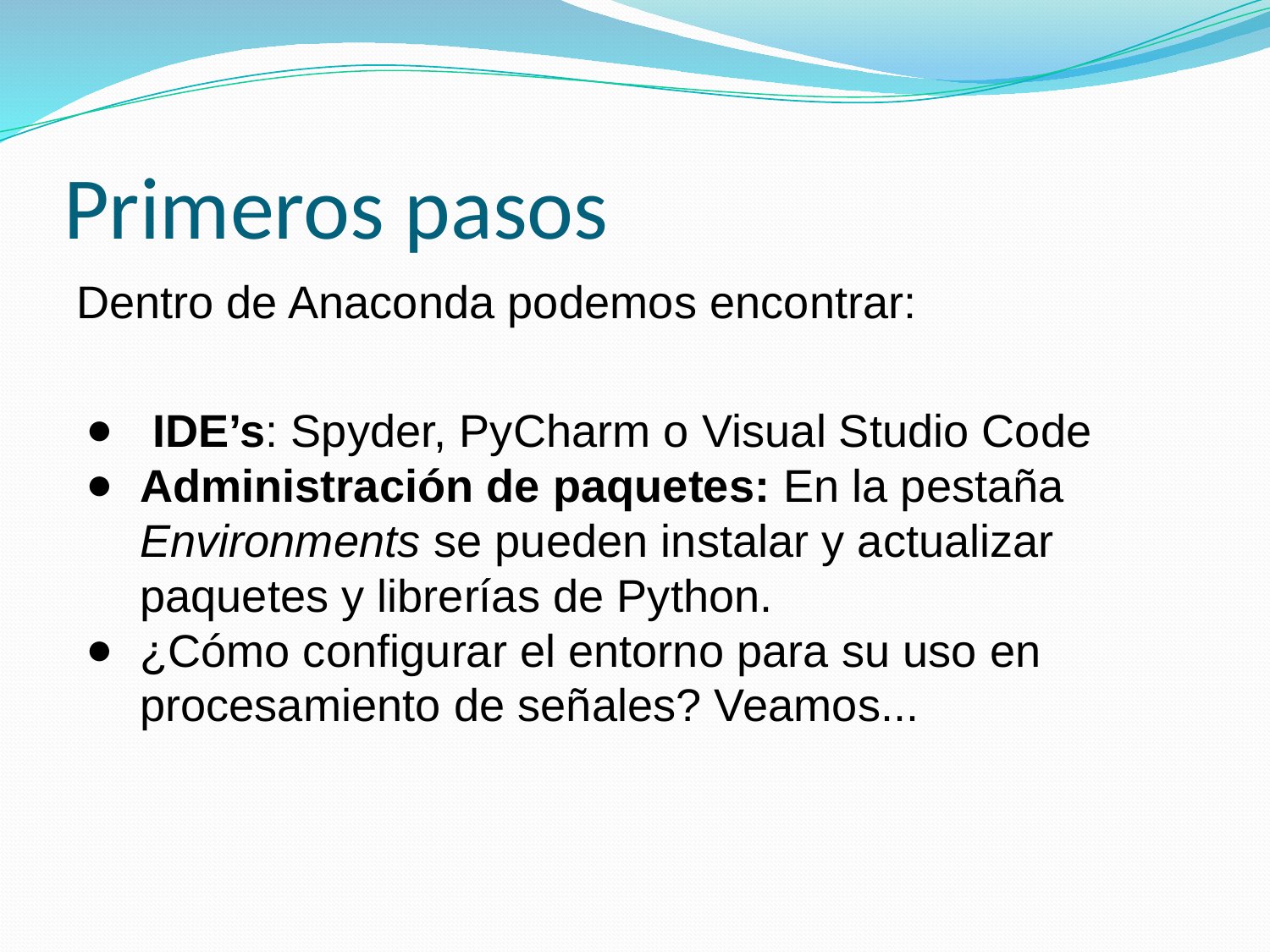

# Primeros pasos
Dentro de Anaconda podemos encontrar:

 IDE’s: Spyder, PyCharm o Visual Studio Code
Administración de paquetes: En la pestaña Environments se pueden instalar y actualizar paquetes y librerías de Python.
¿Cómo configurar el entorno para su uso en procesamiento de señales? Veamos...